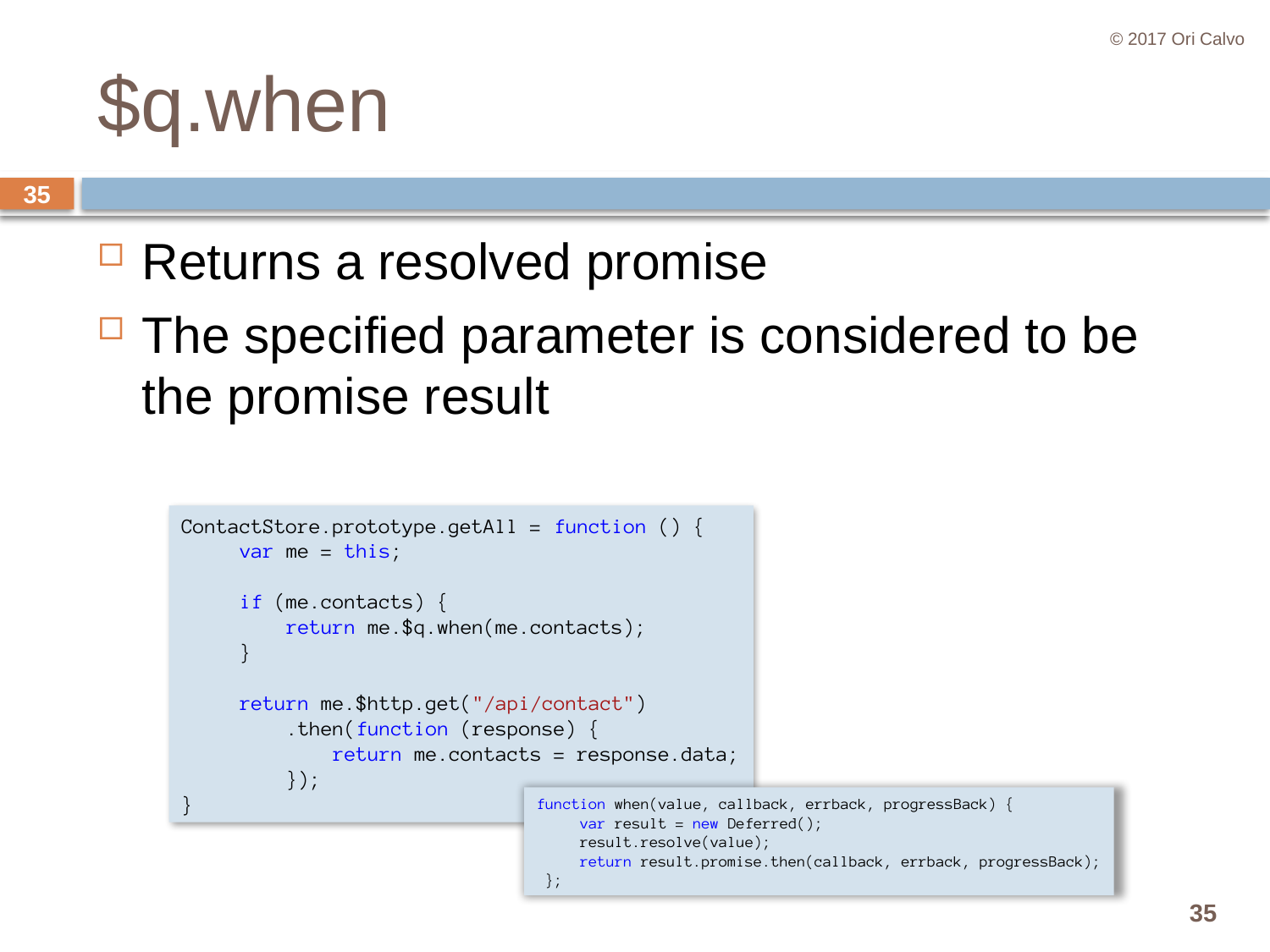

© 2017 Ori Calvo
# $q.when
35
Returns a resolved promise
The specified parameter is considered to be the promise result
ContactStore.prototype.getAll = function () {
     var me = this;

     if (me.contacts) {
         return me.$q.when(me.contacts);
     }

     return me.$http.get("/api/contact")
         .then(function (response) {
             return me.contacts = response.data;
         });
}
function when(value, callback, errback, progressBack) {
     var result = new Deferred();
     result.resolve(value);
     return result.promise.then(callback, errback, progressBack);
 };